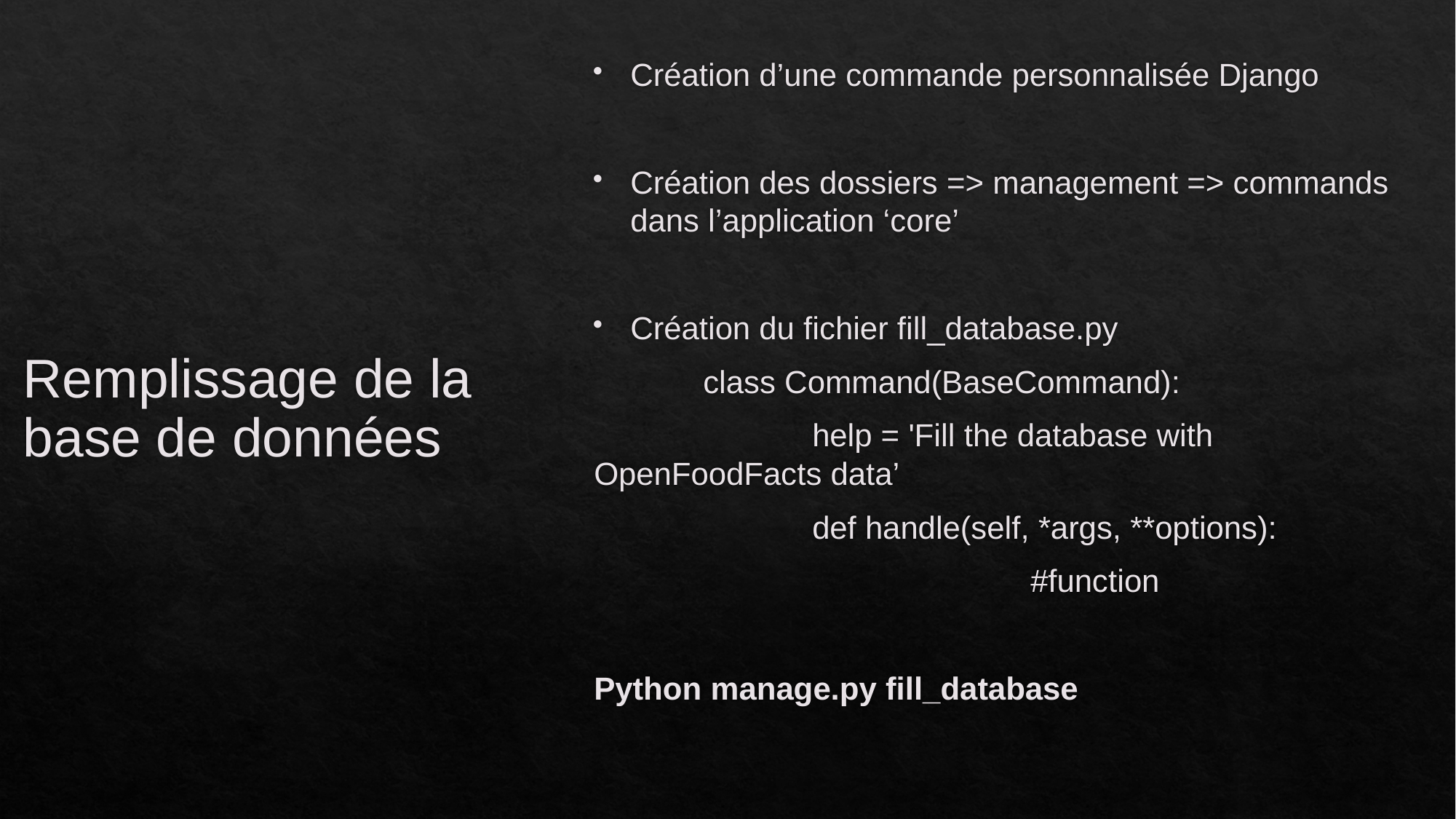

Création d’une commande personnalisée Django

Création des dossiers => management => commands dans l’application ‘core’

Création du fichier fill_database.py
	class Command(BaseCommand):
		help = 'Fill the database with OpenFoodFacts data’
		def handle(self, *args, **options):
				#function

Python manage.py fill_database

# Remplissage de la base de données